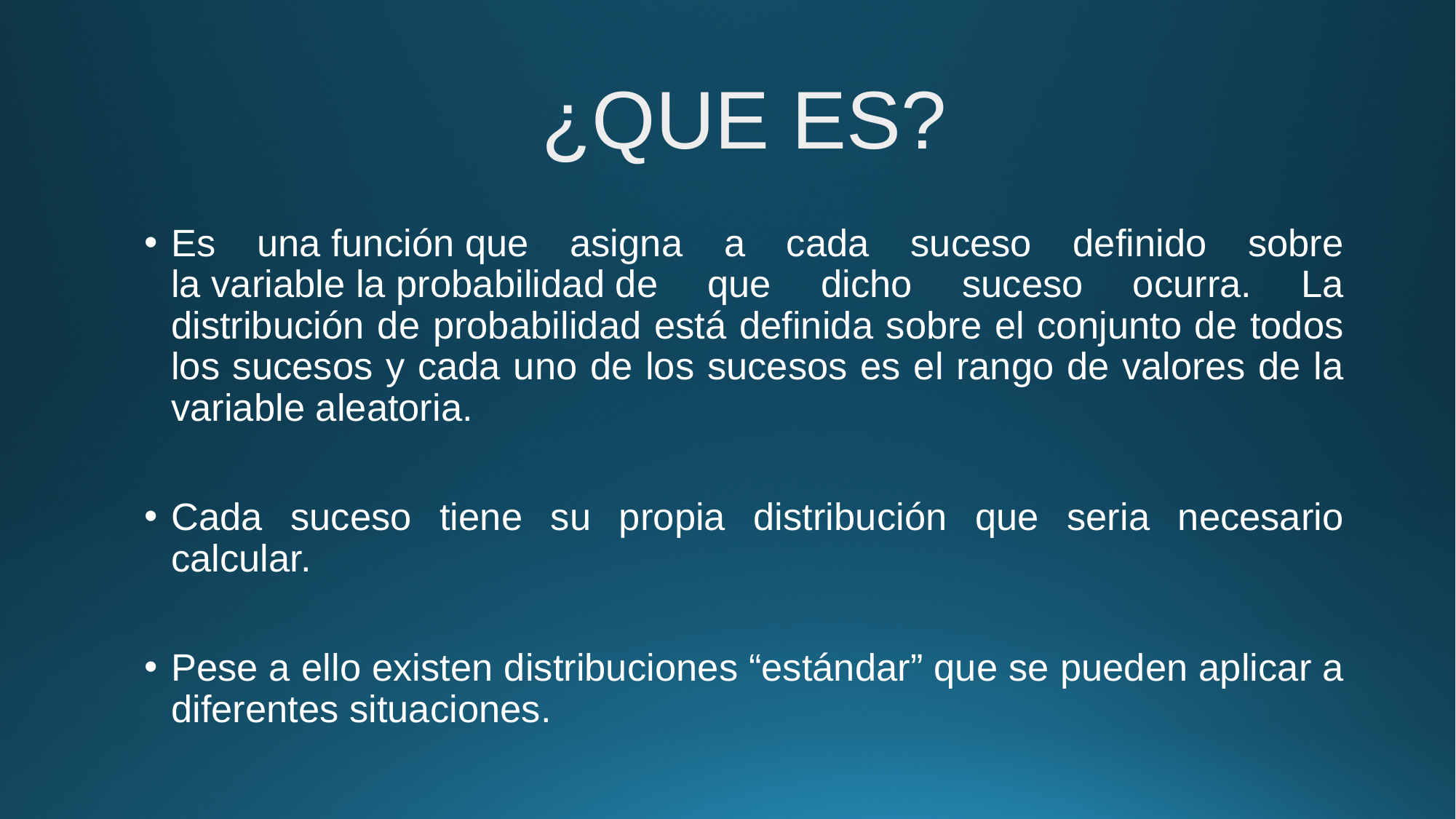

# ¿QUE ES?
Es una función que asigna a cada suceso definido sobre la variable la probabilidad de que dicho suceso ocurra. La distribución de probabilidad está definida sobre el conjunto de todos los sucesos y cada uno de los sucesos es el rango de valores de la variable aleatoria.

Cada suceso tiene su propia distribución que seria necesario calcular.

Pese a ello existen distribuciones “estándar” que se pueden aplicar a diferentes situaciones.